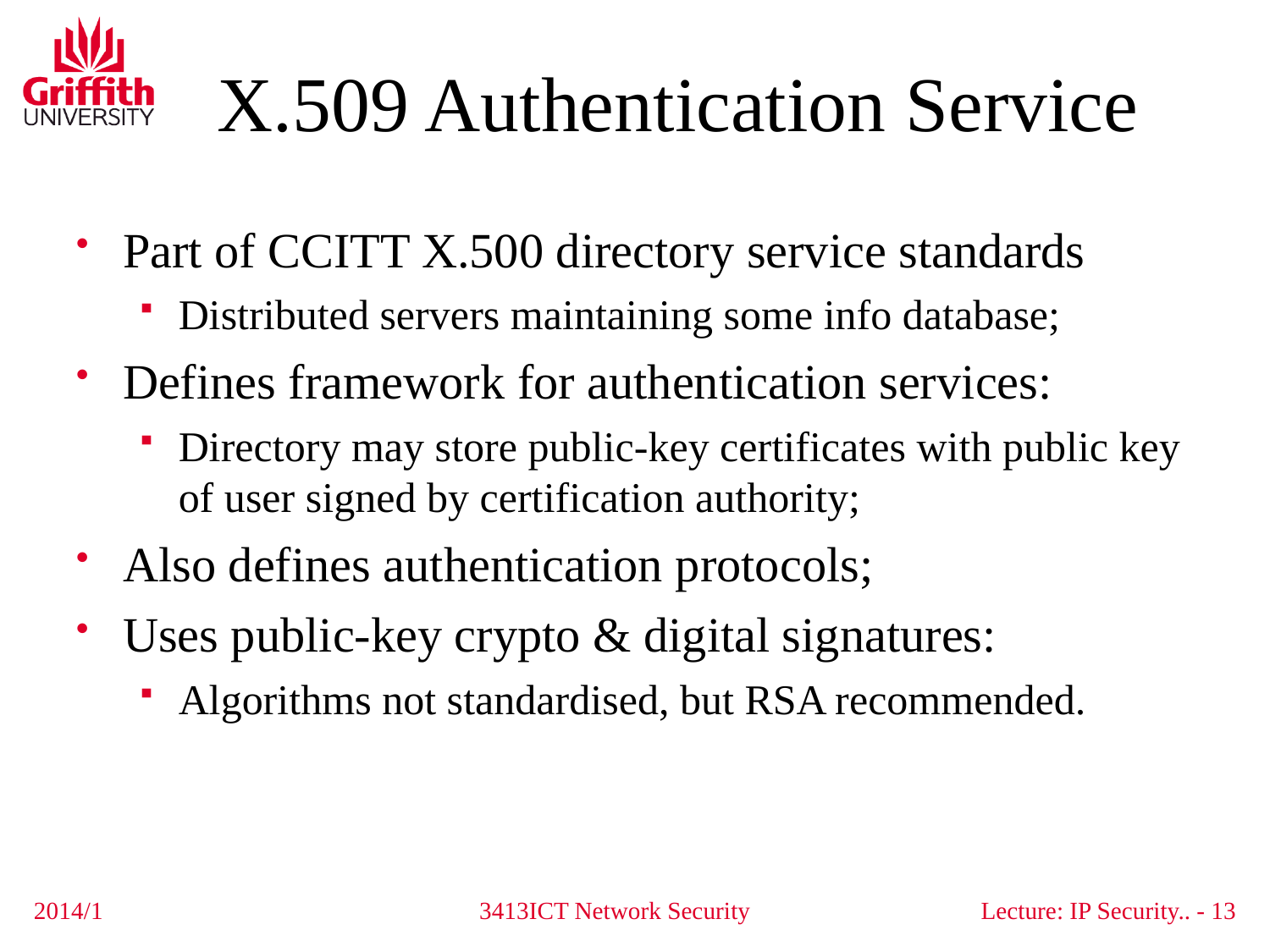

# X.509 Authentication Service
Part of CCITT X.500 directory service standards
Distributed servers maintaining some info database;
Defines framework for authentication services:
Directory may store public-key certificates with public key of user signed by certification authority;
Also defines authentication protocols;
Uses public-key crypto & digital signatures:
Algorithms not standardised, but RSA recommended.
2014/1
3413ICT Network Security
Lecture: IP Security.. - 13